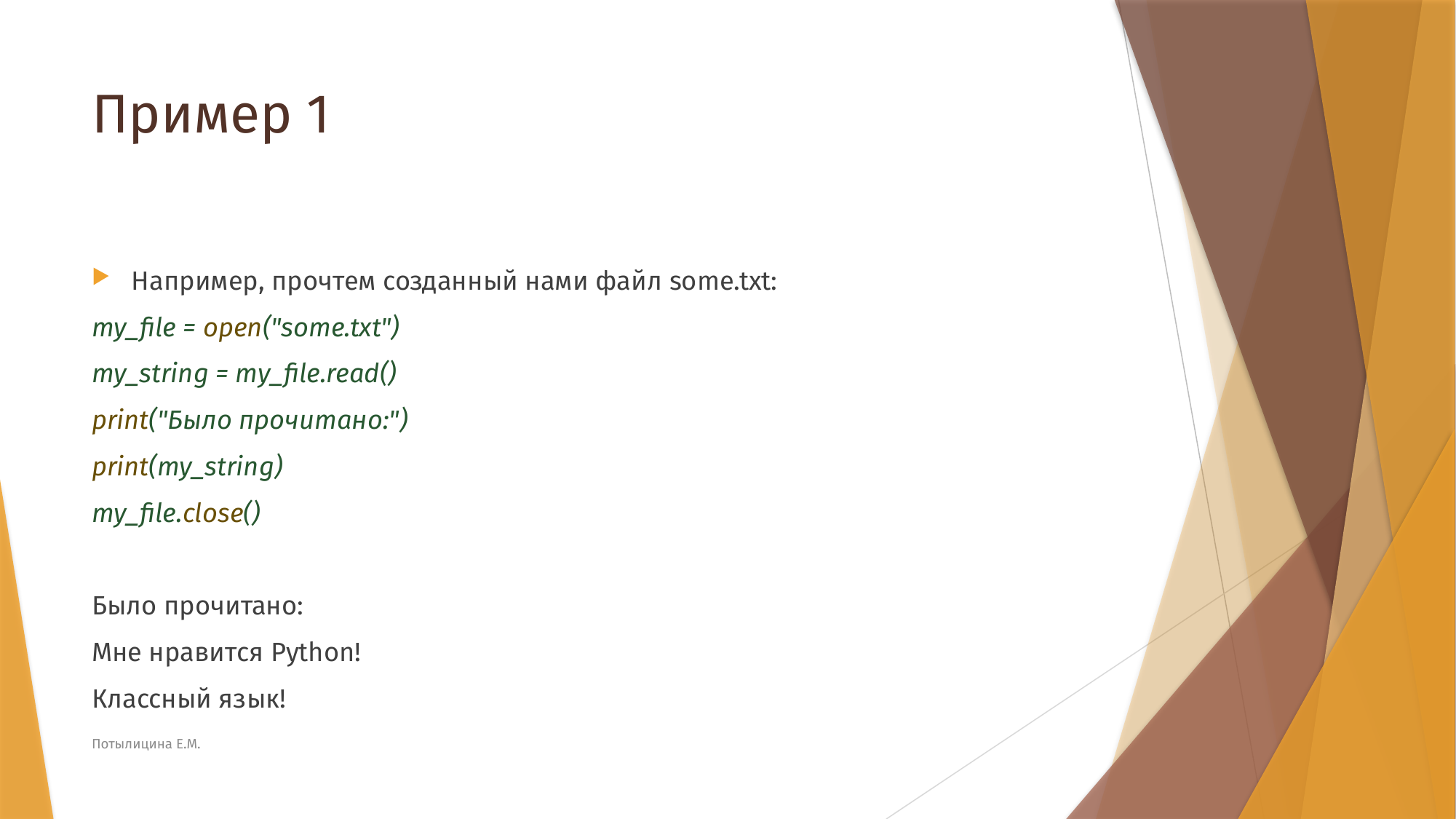

# Пример 1
Например, прочтем созданный нами файл some.txt:
my_file = open("some.txt")
my_string = my_file.read()
print("Было прочитано:")
print(my_string)
my_file.close()

Было прочитано:
Мне нравится Python!
Классный язык!
Потылицина Е.М.